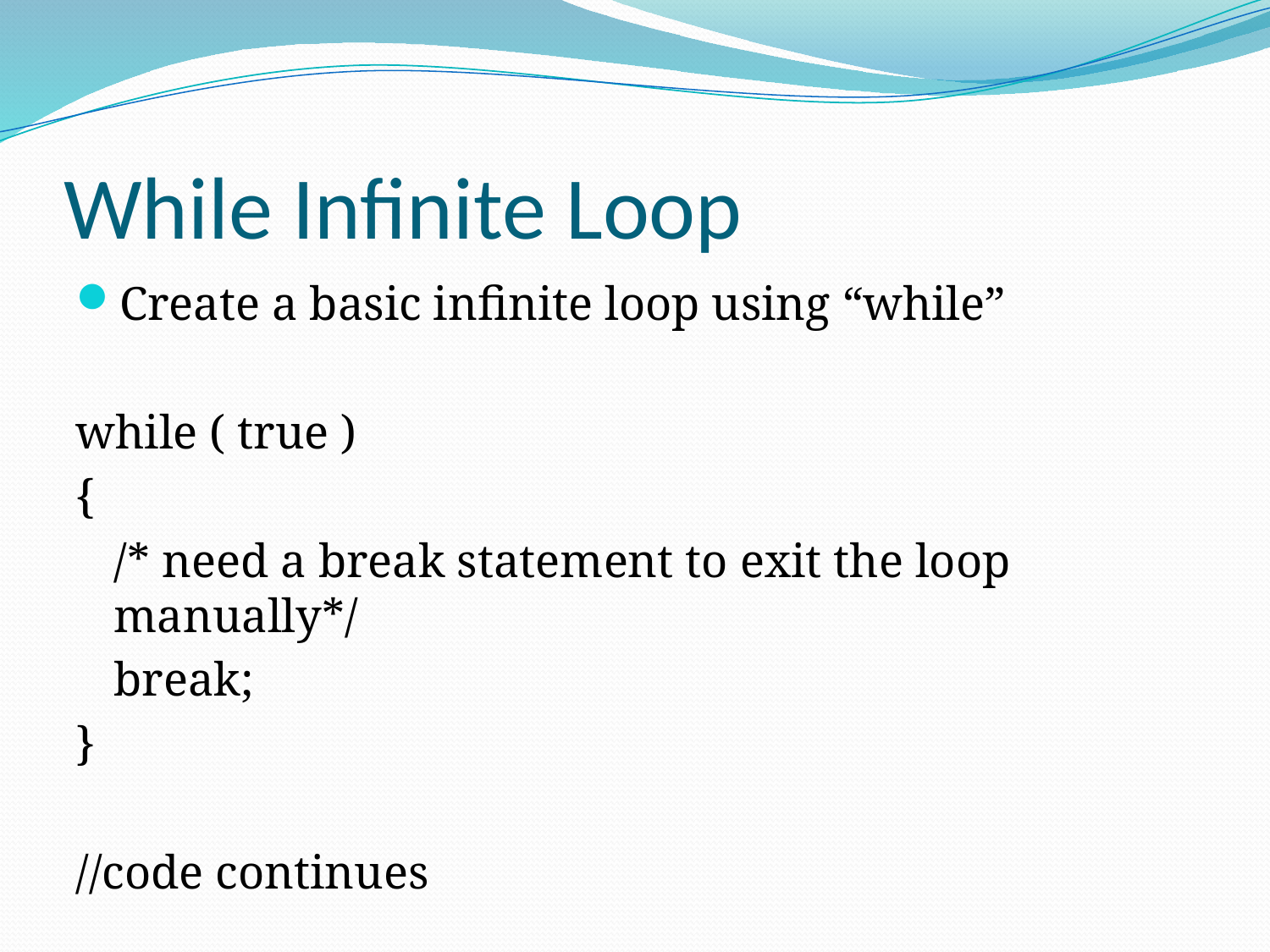

# While Infinite Loop
Create a basic infinite loop using “while”

while ( true )
{
	/* need a break statement to exit the loop manually*/
	break;
}

//code continues